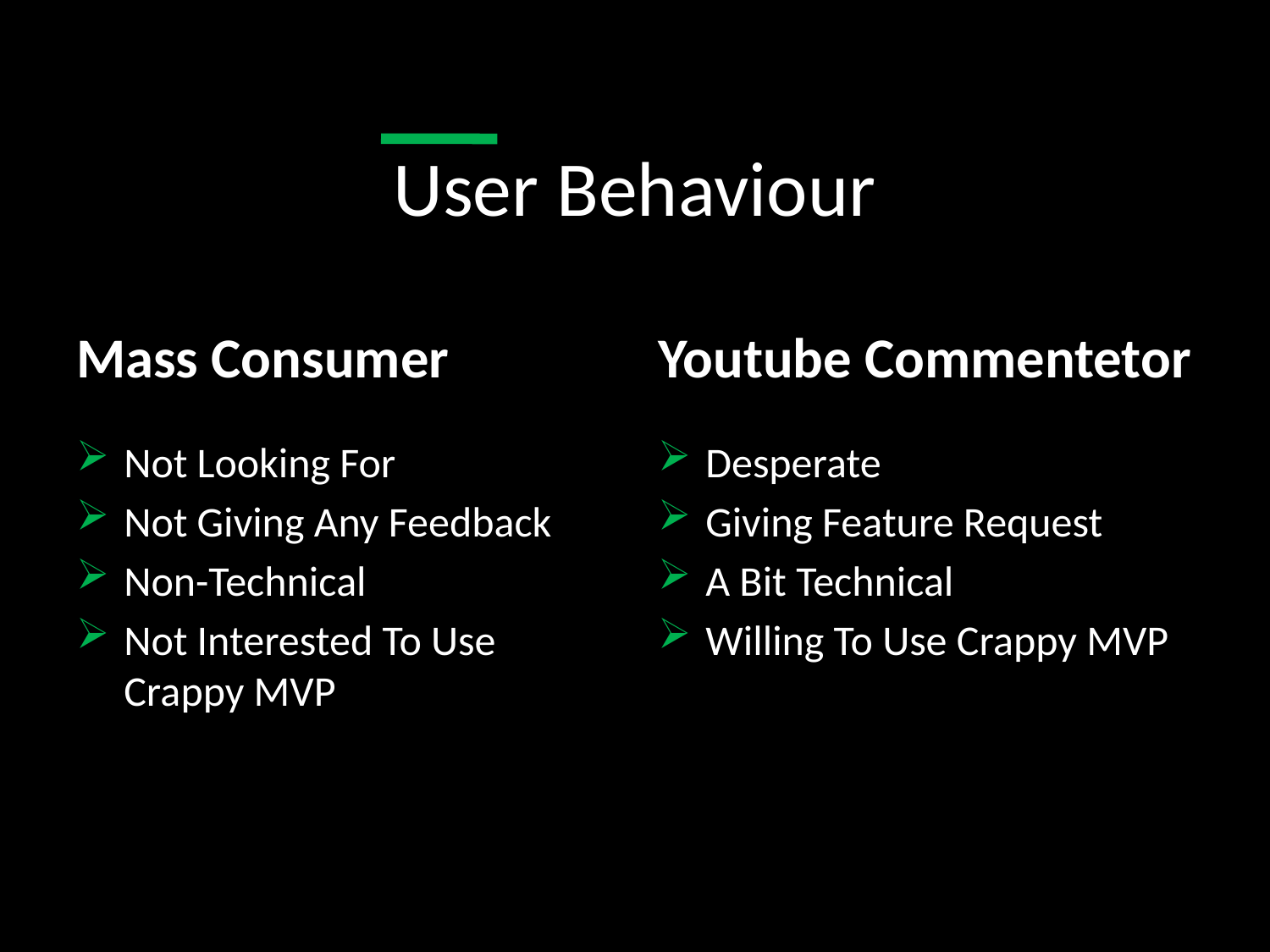

# User Behaviour
Mass Consumer
Youtube Commentetor
Not Looking For
Not Giving Any Feedback
Non-Technical
Not Interested To Use Crappy MVP
Desperate
Giving Feature Request
A Bit Technical
Willing To Use Crappy MVP